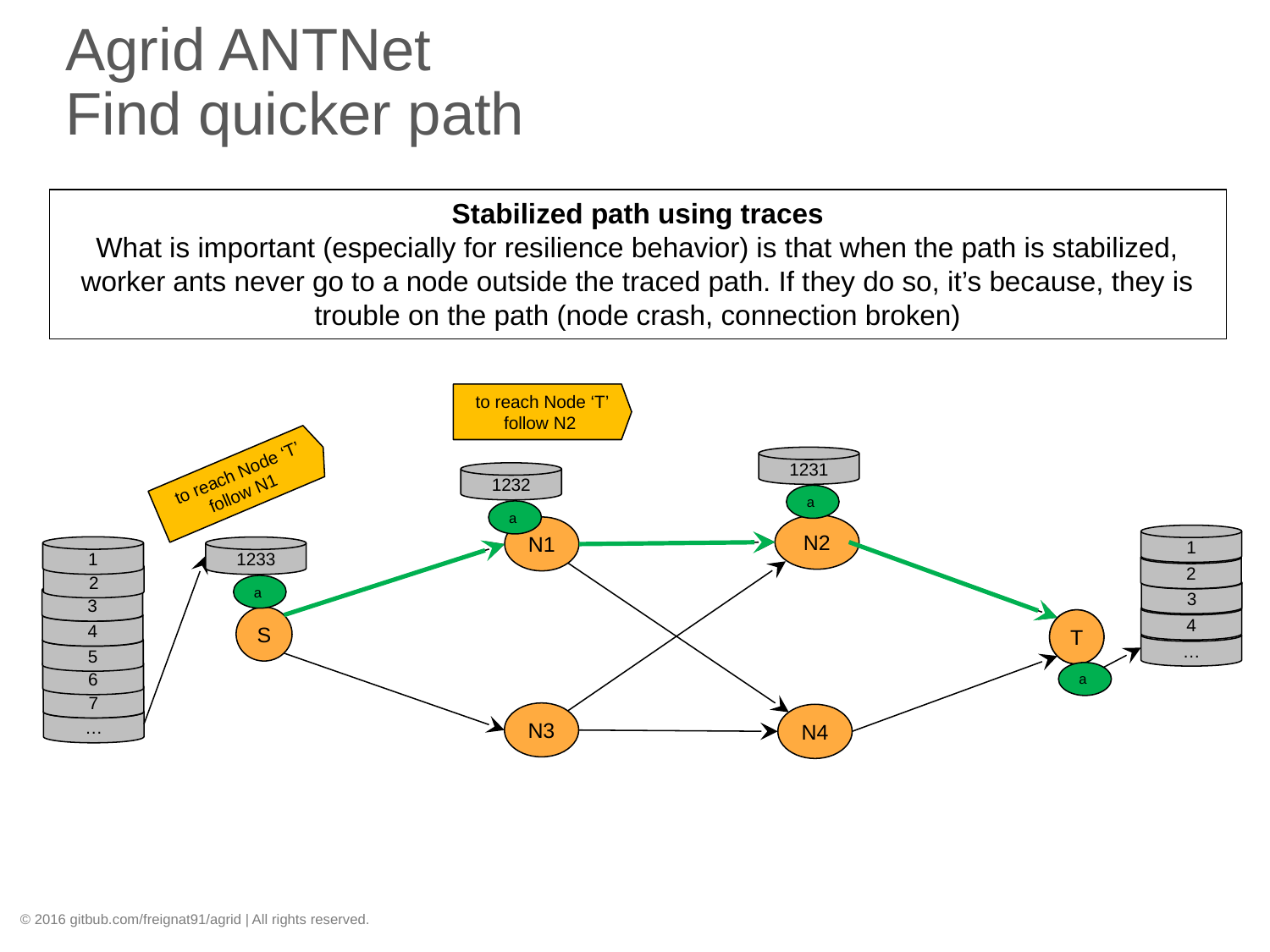

# Agrid ANTNet Find quicker path
Stabilized path using traces
What is important (especially for resilience behavior) is that when the path is stabilized, worker ants never go to a node outside the traced path. If they do so, it’s because, they is trouble on the path (node crash, connection broken)
 to reach Node ‘T’
follow N2
1231
 to reach Node ‘T’
follow N1
1232
a
a
N2
N1
1
1
1233
2
2
a
3
3
4
S
4
T
T
…
5
6
a
7
N3
N4
…
© 2016 gitbub.com/freignat91/agrid | All rights reserved.